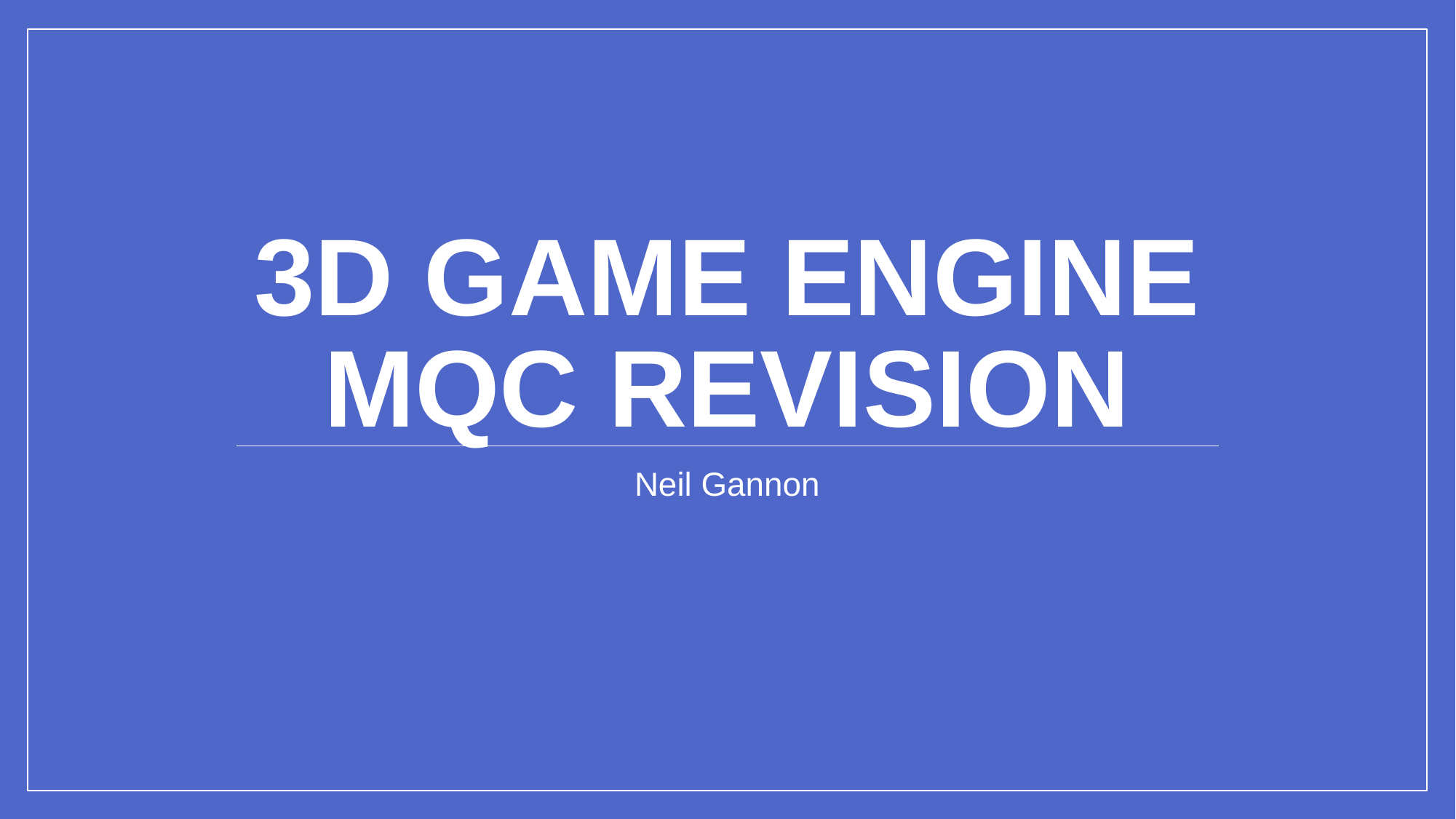

# 3D Game Engine MQC Revision
Neil Gannon